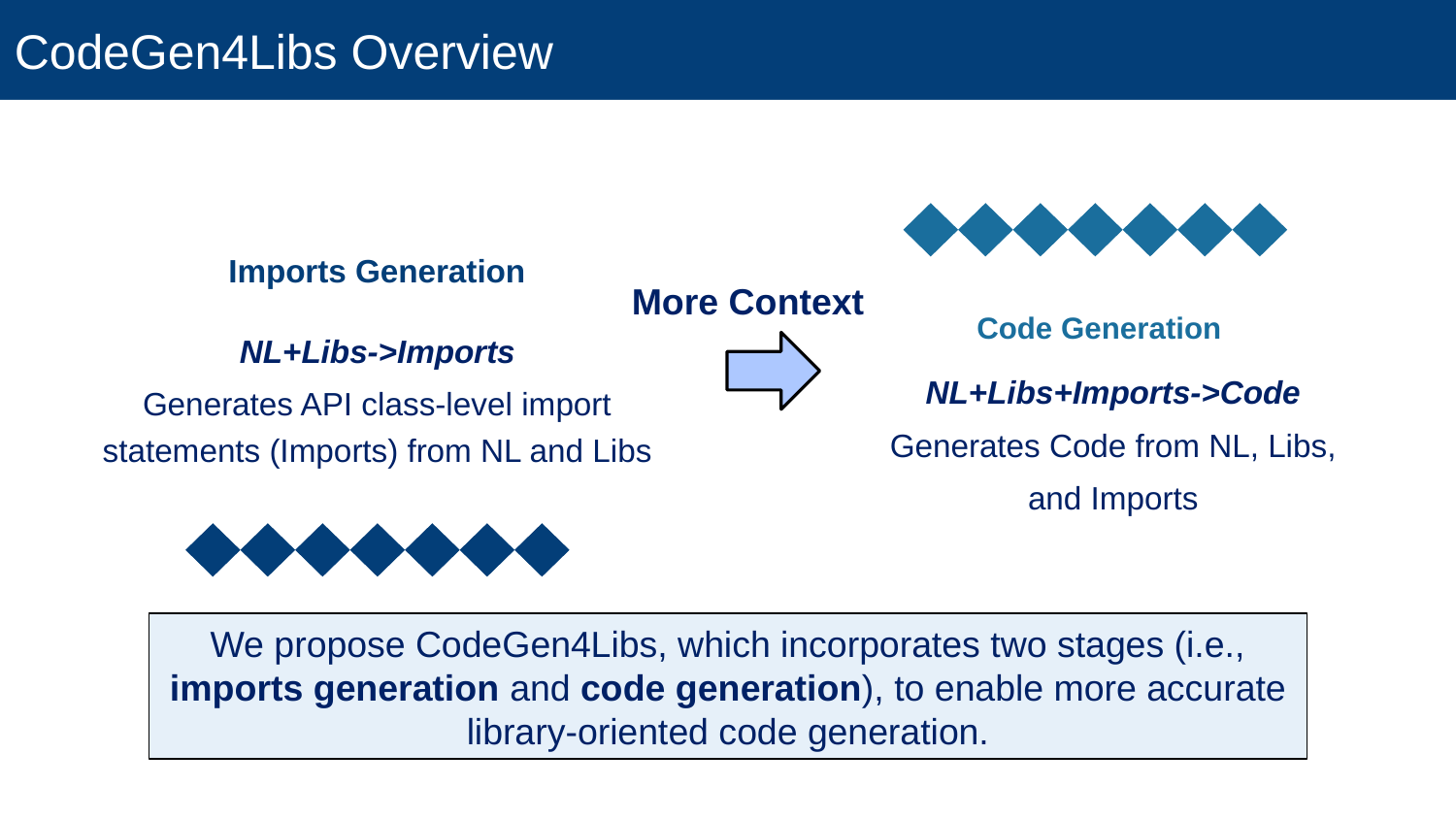

CodeGen4Libs Overview

Imports Generation
More Context
Code Generation
NL+Libs->Imports
Generates API class-level import statements (Imports) from NL and Libs

NL+Libs+Imports->Code
Generates Code from NL, Libs,
and Imports

We propose CodeGen4Libs, which incorporates two stages (i.e., imports generation and code generation), to enable more accurate library-oriented code generation.